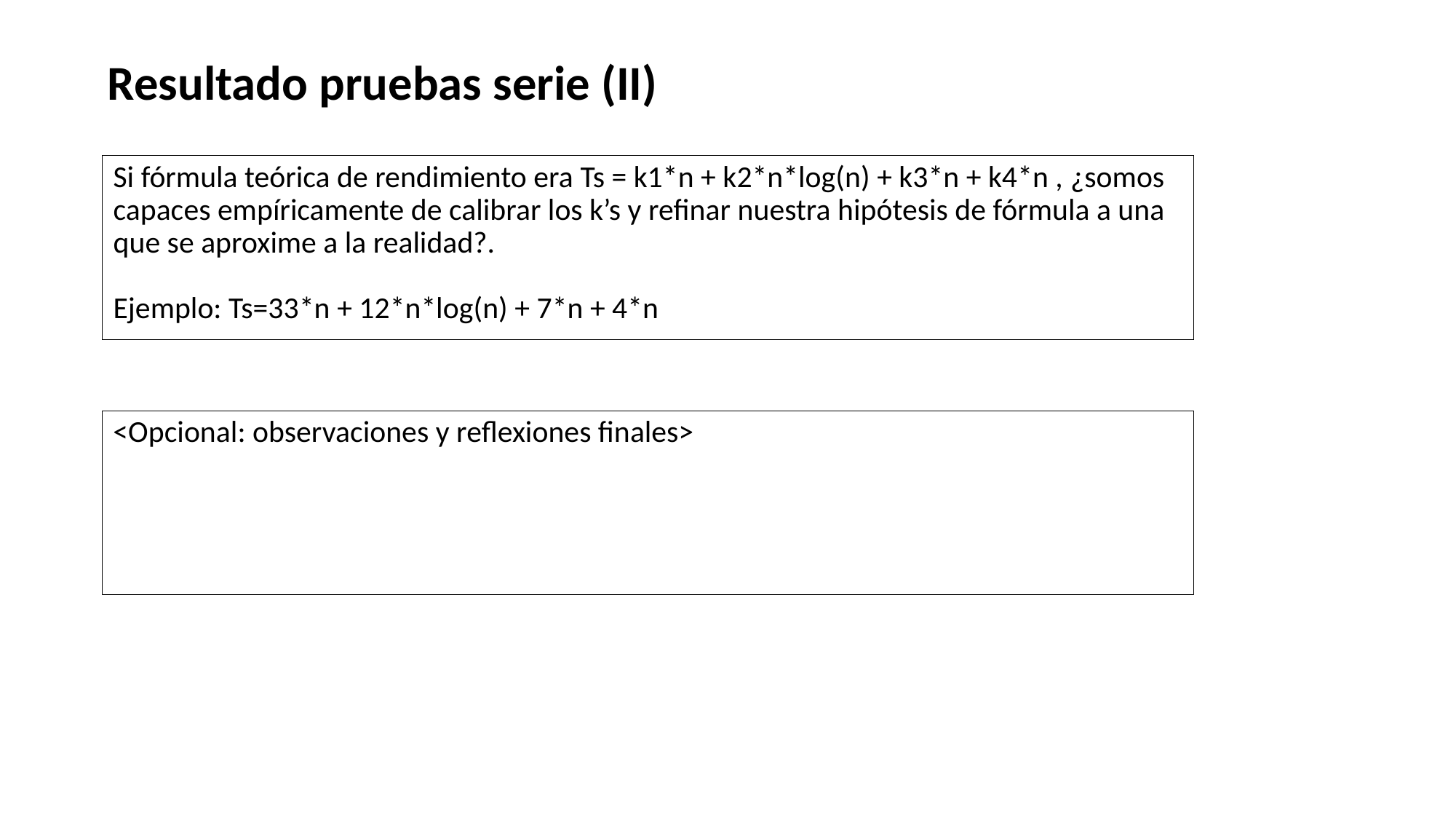

Resultado pruebas serie (II)
# Si fórmula teórica de rendimiento era Ts = k1*n + k2*n*log(n) + k3*n + k4*n , ¿somos capaces empíricamente de calibrar los k’s y refinar nuestra hipótesis de fórmula a una que se aproxime a la realidad?. Ejemplo: Ts=33*n + 12*n*log(n) + 7*n + 4*n
<Opcional: observaciones y reflexiones finales>